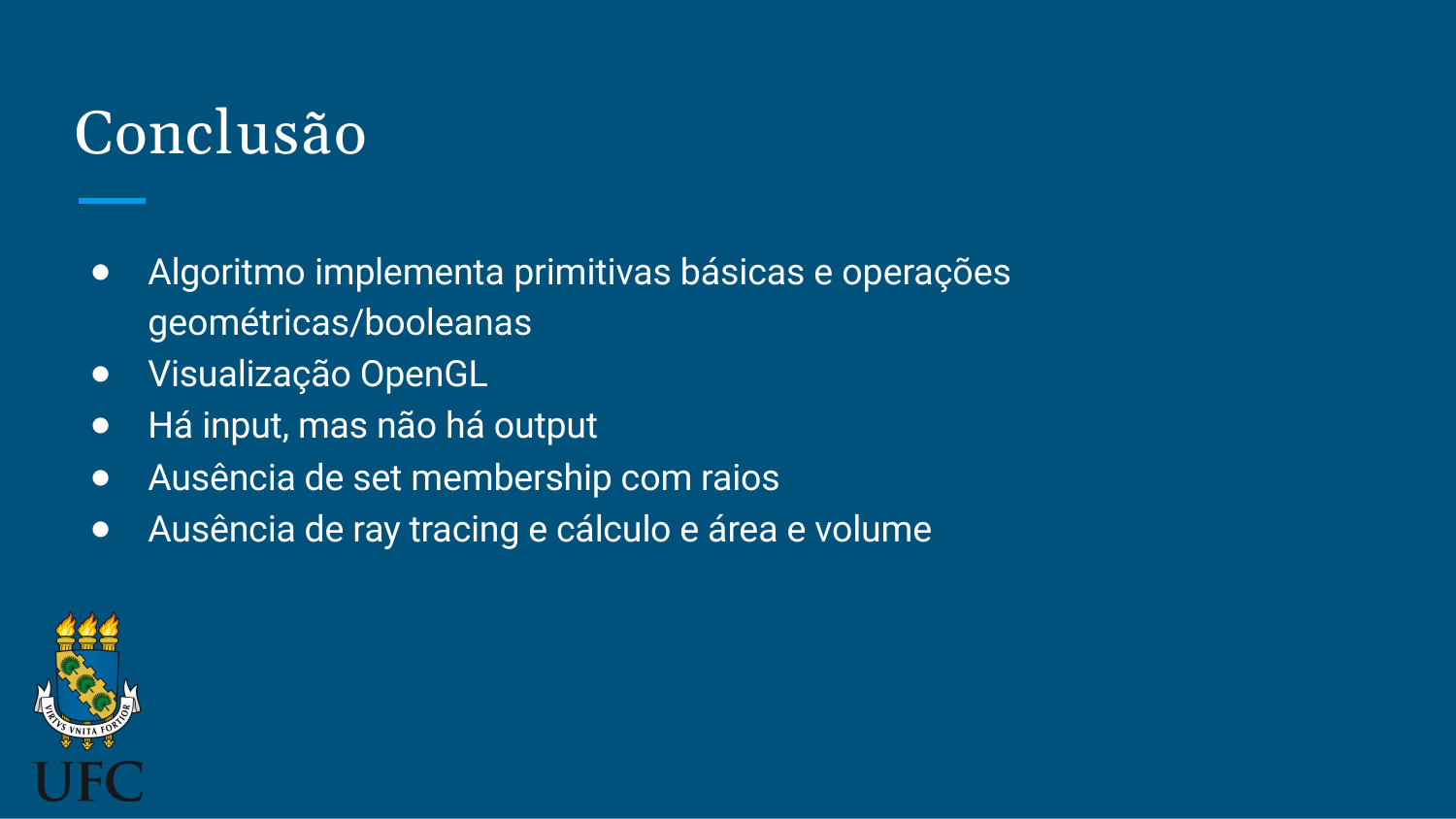

# Conclusão
Algoritmo implementa primitivas básicas e operações geométricas/booleanas
Visualização OpenGL
Há input, mas não há output
Ausência de set membership com raios
Ausência de ray tracing e cálculo e área e volume